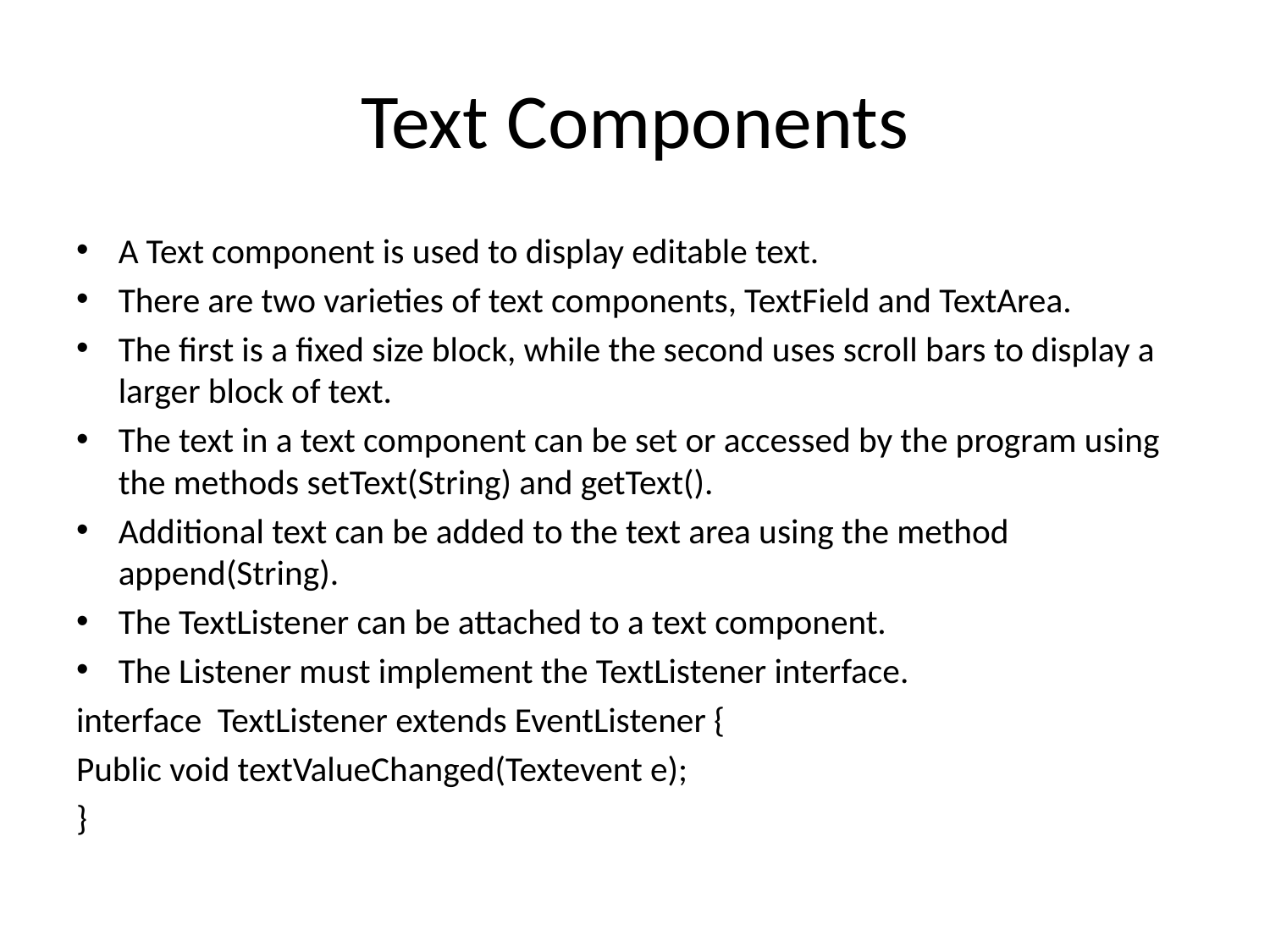

# Text Components
A Text component is used to display editable text.
There are two varieties of text components, TextField and TextArea.
The first is a fixed size block, while the second uses scroll bars to display a larger block of text.
The text in a text component can be set or accessed by the program using the methods setText(String) and getText().
Additional text can be added to the text area using the method append(String).
The TextListener can be attached to a text component.
The Listener must implement the TextListener interface.
interface  TextListener extends EventListener {
Public void textValueChanged(Textevent e);
}